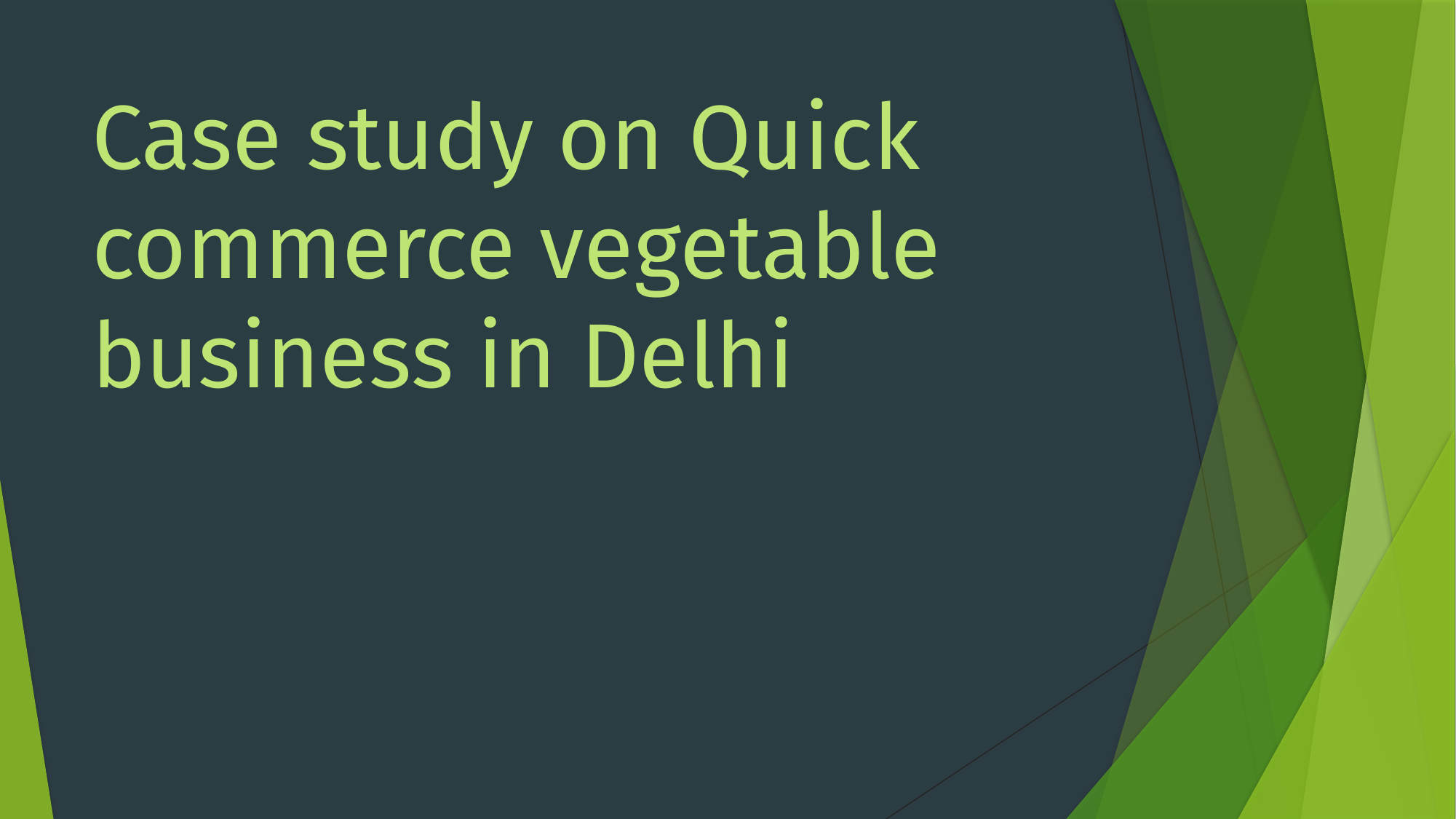

# Case study on Quick commerce vegetable business in Delhi